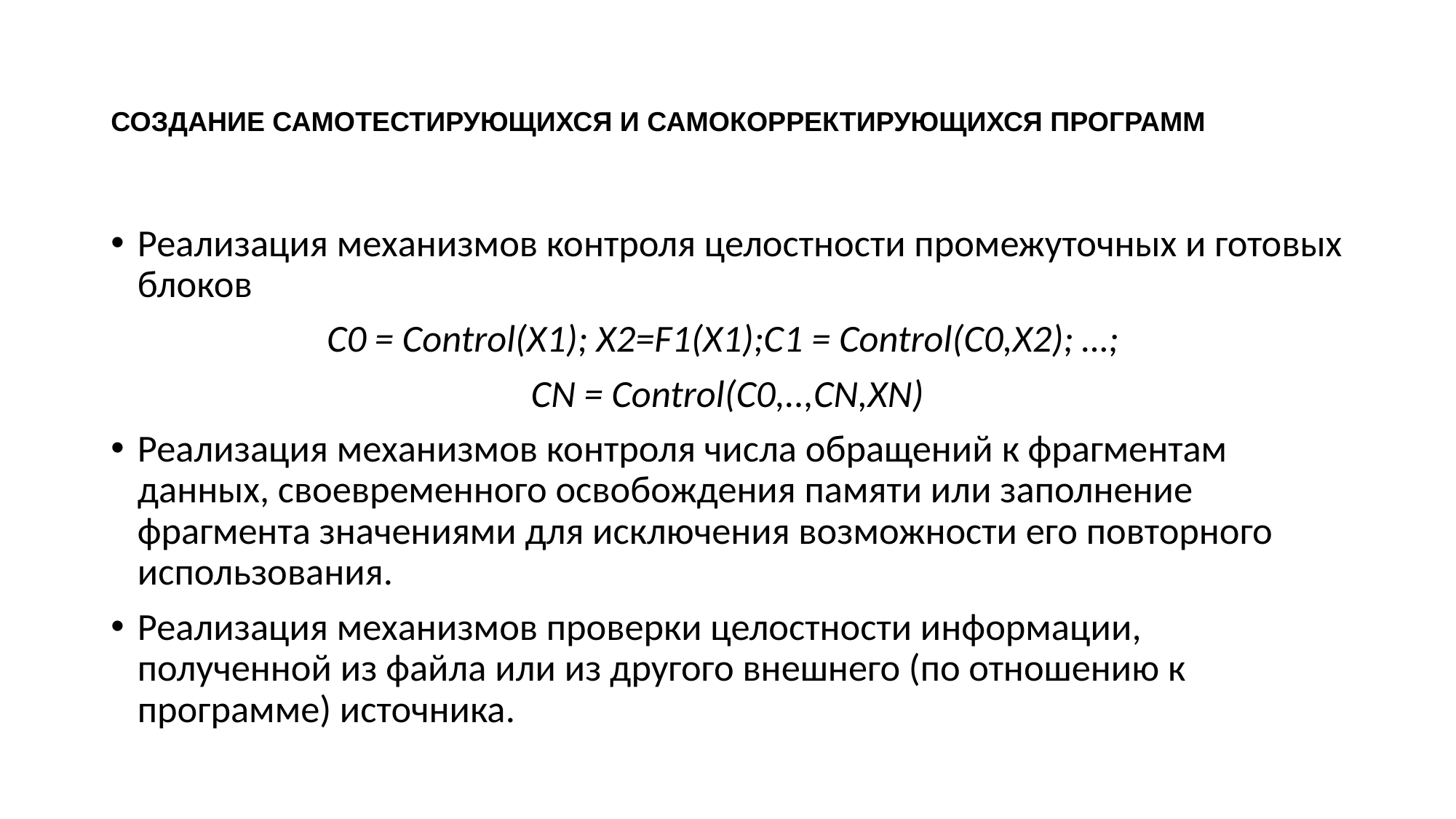

# СОЗДАНИЕ САМОТЕСТИРУЮЩИХСЯ И САМОКОРРЕКТИРУЮЩИХСЯ ПРОГРАММ
Реализация механизмов контроля целостности промежуточных и готовых блоков
C0 = Control(X1); X2=F1(X1);C1 = Control(C0,X2); …;
CN = Control(C0,..,CN,XN)
Реализация механизмов контроля числа обращений к фрагментам данных, своевременного освобождения памяти или заполнение фрагмента значениями для исключения возможности его повторного использования.
Реализация механизмов проверки целостности информации, полученной из файла или из другого внешнего (по отношению к программе) источника.